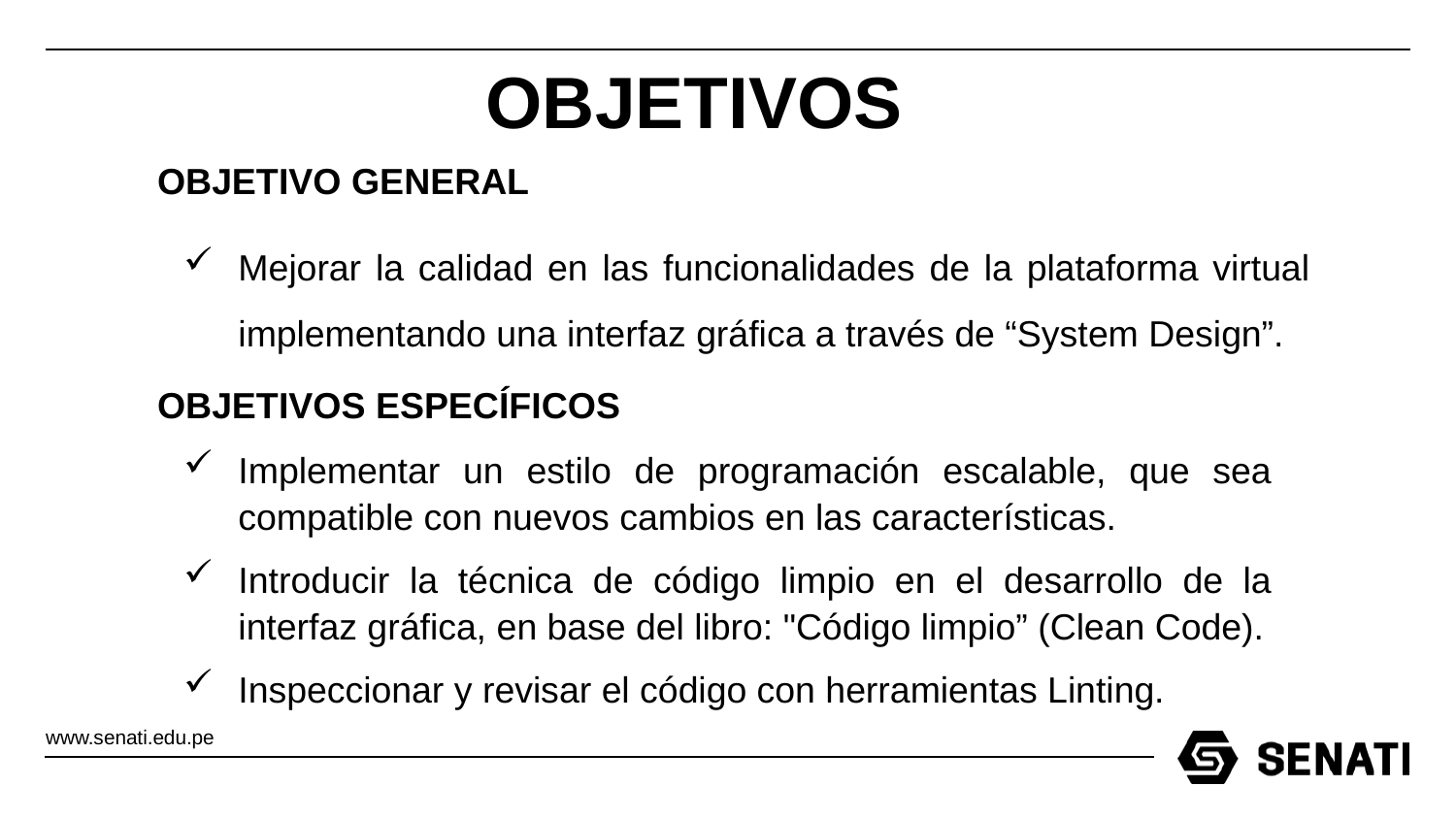

OBJETIVOS
OBJETIVO GENERAL
Mejorar la calidad en las funcionalidades de la plataforma virtual implementando una interfaz gráfica a través de “System Design”.
OBJETIVOS ESPECÍFICOS
Implementar un estilo de programación escalable, que sea compatible con nuevos cambios en las características.
Introducir la técnica de código limpio en el desarrollo de la interfaz gráfica, en base del libro: "Código limpio” (Clean Code).
Inspeccionar y revisar el código con herramientas Linting.